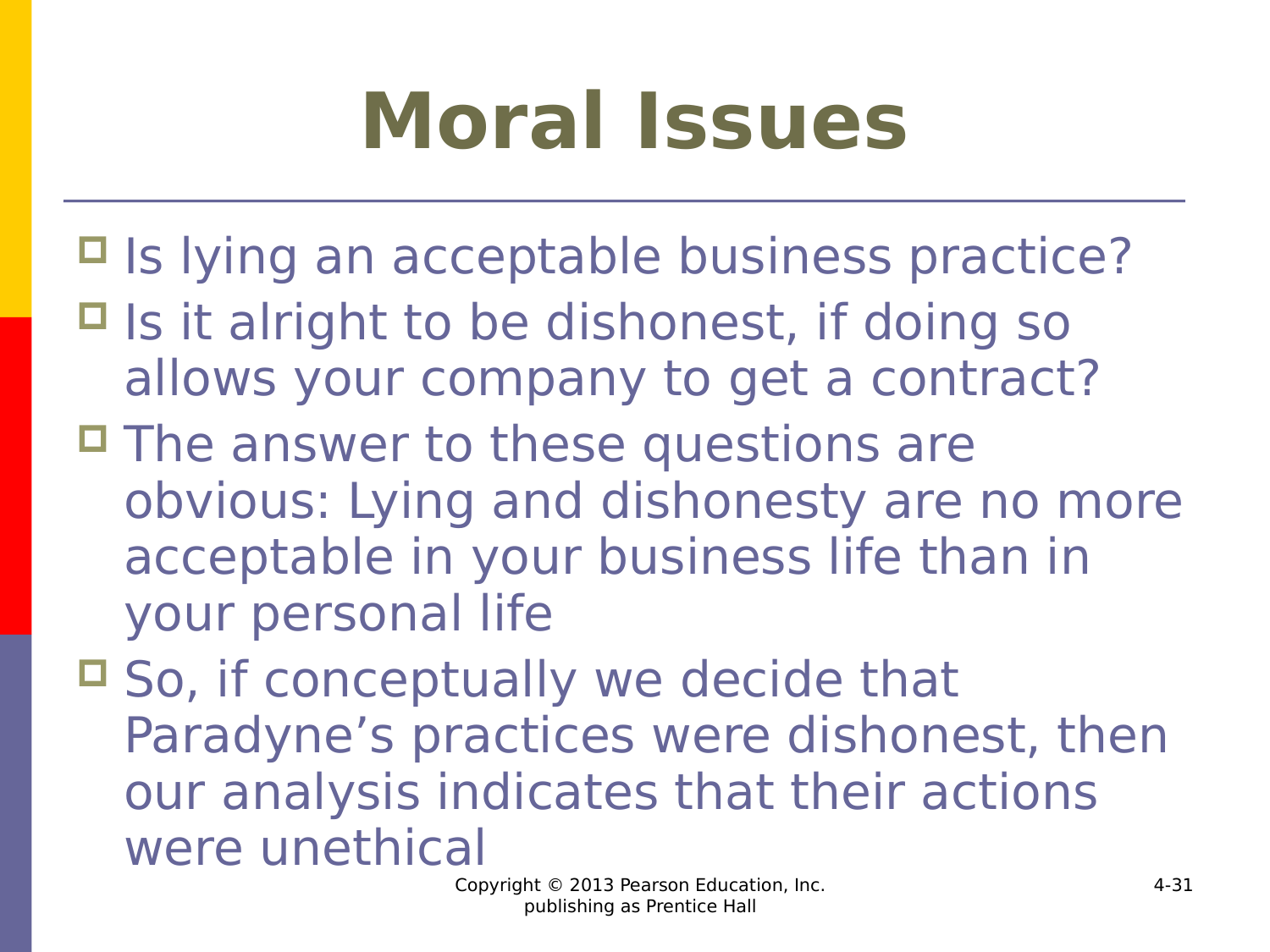

# Moral Issues
Is lying an acceptable business practice?
Is it alright to be dishonest, if doing so allows your company to get a contract?
The answer to these questions are obvious: Lying and dishonesty are no more acceptable in your business life than in your personal life
So, if conceptually we decide that Paradyne’s practices were dishonest, then our analysis indicates that their actions were unethical
Copyright © 2013 Pearson Education, Inc. publishing as Prentice Hall
4-31